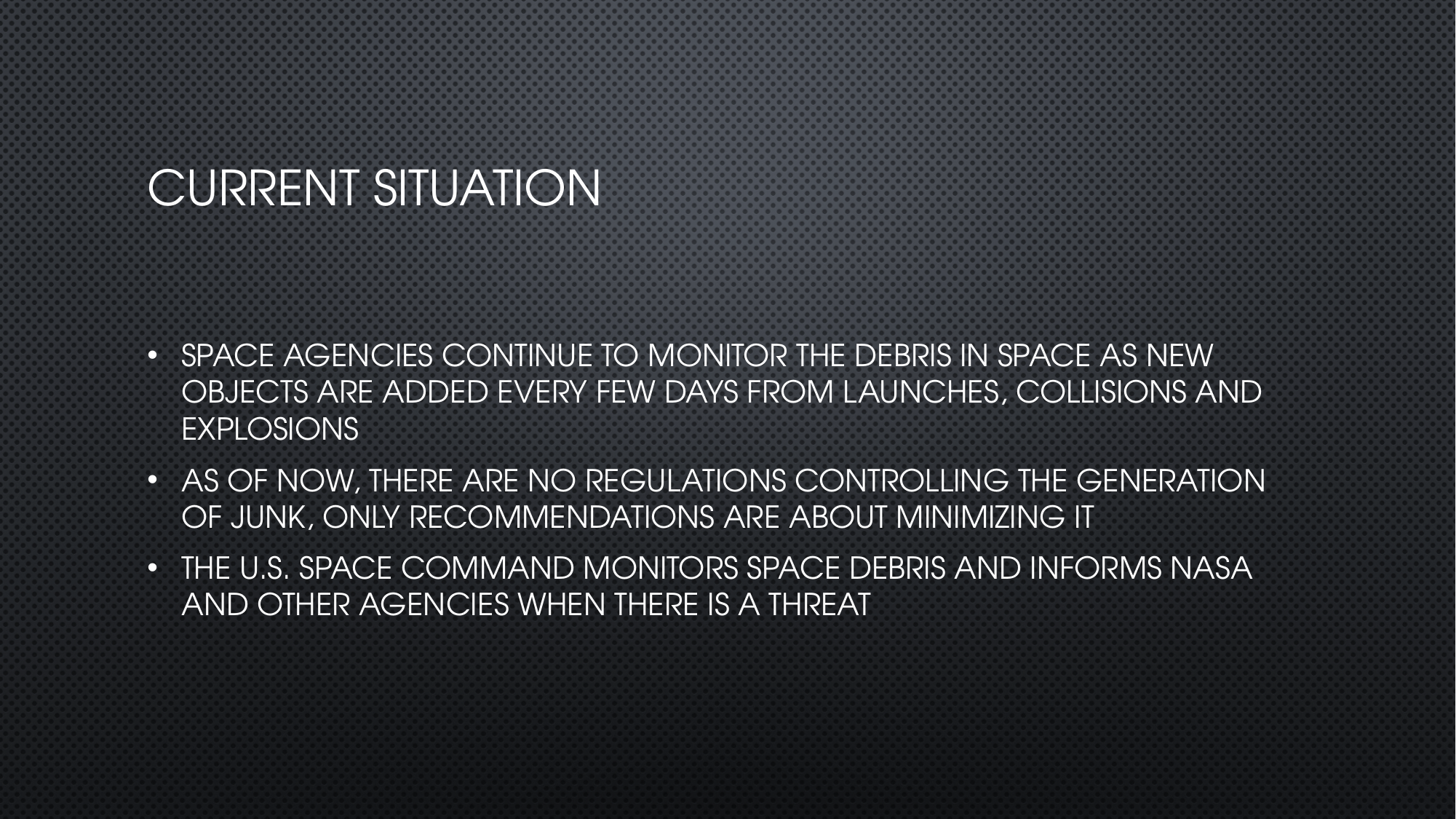

# Current Situation
Space agencies continue to monitor the debris in space as new objects are added every few days from launches, collisions and explosions
As of now, there are no regulations controlling the generation of junk, only recommendations are about minimizing it
The U.S. Space Command monitors space debris and informs NASA and other agencies when there is a threat